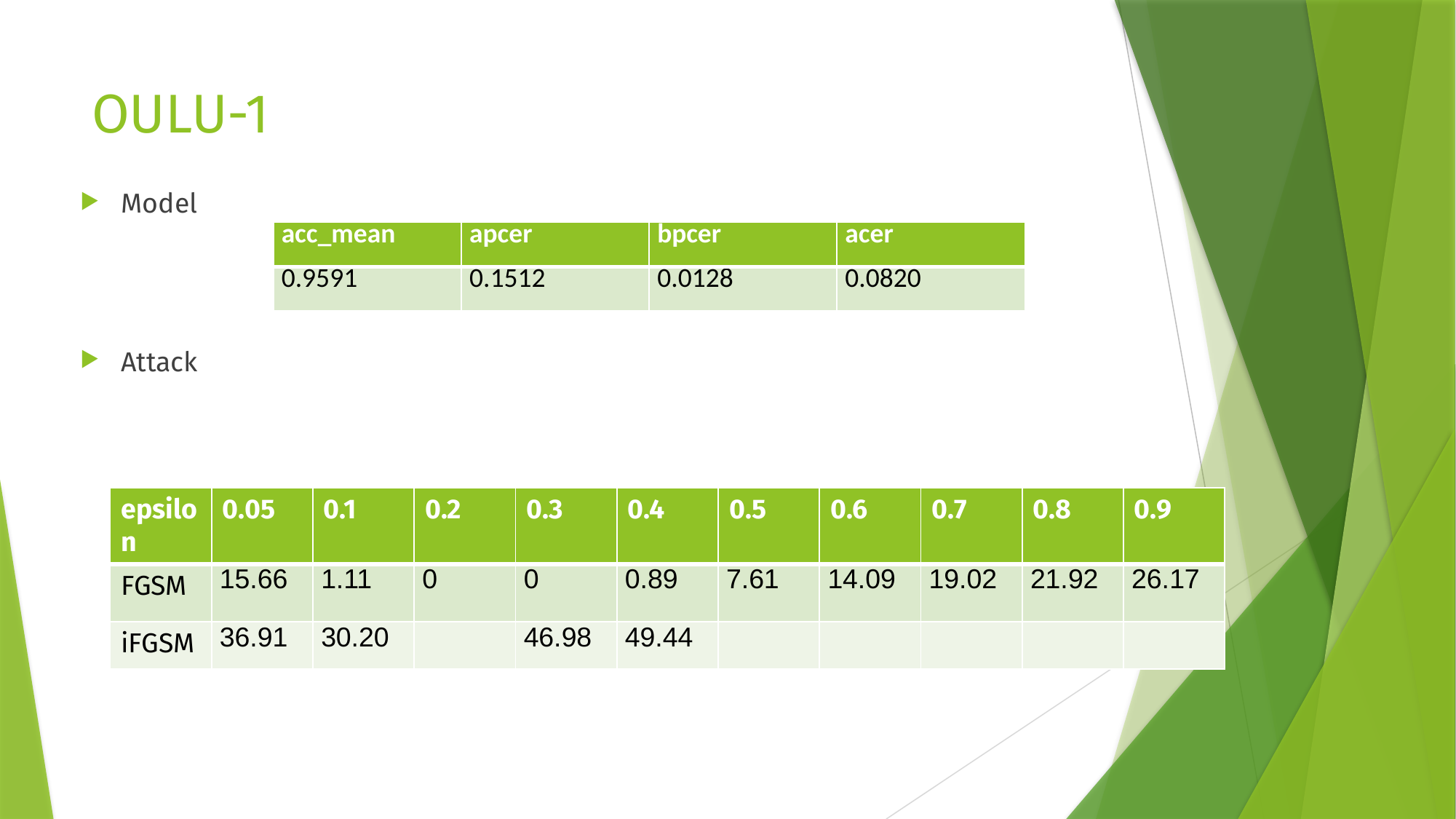

# OULU-1
Model
| acc\_mean | apcer | bpcer | acer |
| --- | --- | --- | --- |
| 0.9591 | 0.1512 | 0.0128 | 0.0820 |
Attack
| epsilon | 0.05 | 0.1 | 0.2 | 0.3 | 0.4 | 0.5 | 0.6 | 0.7 | 0.8 | 0.9 |
| --- | --- | --- | --- | --- | --- | --- | --- | --- | --- | --- |
| FGSM | 15.66 | 1.11 | 0 | 0 | 0.89 | 7.61 | 14.09 | 19.02 | 21.92 | 26.17 |
| iFGSM | 36.91 | 30.20 |  | 46.98 | 49.44 |  |  |  |  |  |